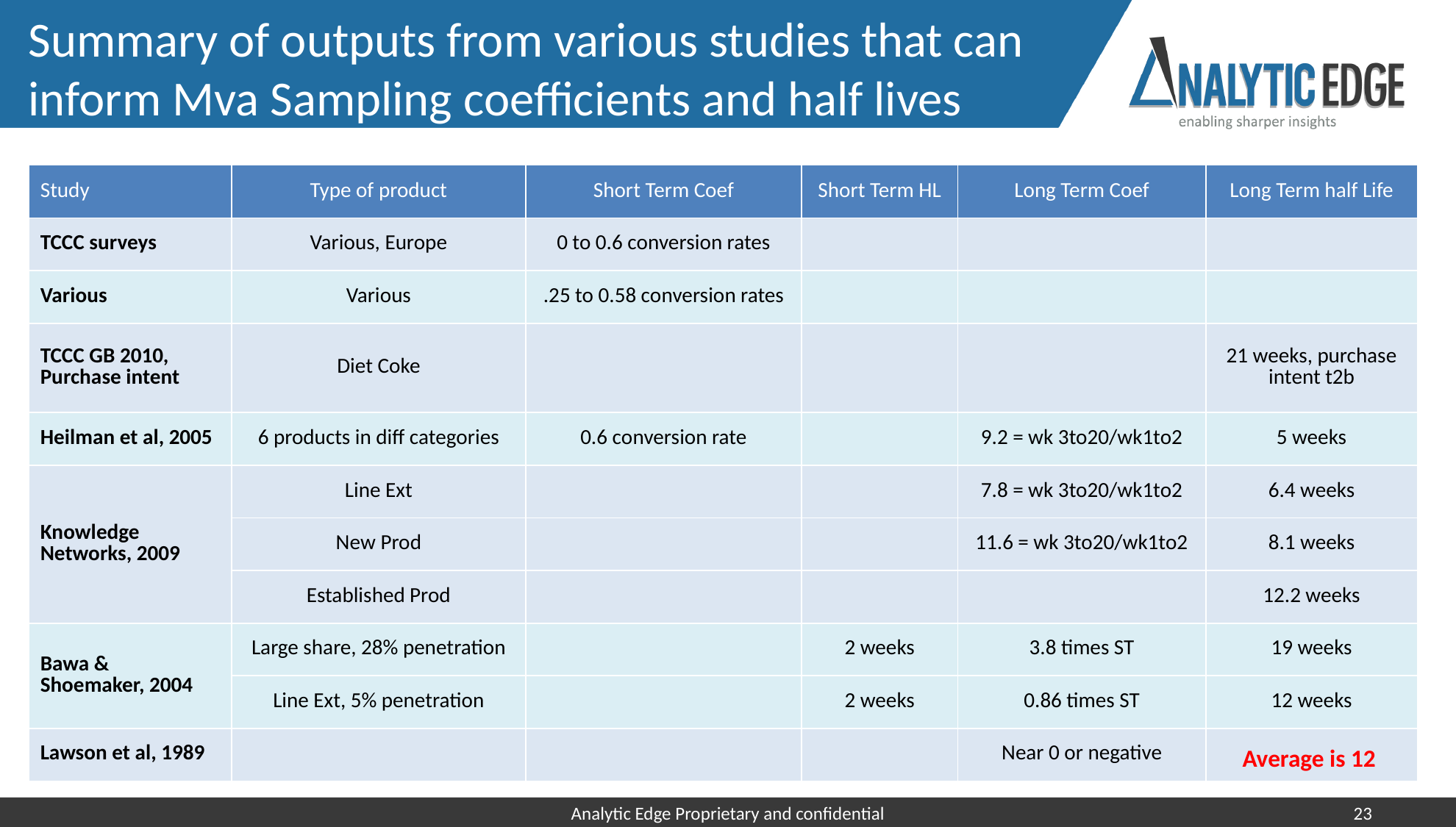

# Summary of outputs from various studies that can inform Mva Sampling coefficients and half lives
| Study | Type of product | Short Term Coef | Short Term HL | Long Term Coef | Long Term half Life |
| --- | --- | --- | --- | --- | --- |
| TCCC surveys | Various, Europe | 0 to 0.6 conversion rates |  |  |  |
| Various | Various | .25 to 0.58 conversion rates |  |  |  |
| TCCC GB 2010, Purchase intent | Diet Coke |  |  |  | 21 weeks, purchase intent t2b |
| Heilman et al, 2005 | 6 products in diff categories | 0.6 conversion rate |  | 9.2 = wk 3to20/wk1to2 | 5 weeks |
| Knowledge Networks, 2009 | Line Ext |  |  | 7.8 = wk 3to20/wk1to2 | 6.4 weeks |
|  | New Prod |  |  | 11.6 = wk 3to20/wk1to2 | 8.1 weeks |
|  | Established Prod |  |  |  | 12.2 weeks |
| Bawa & Shoemaker, 2004 | Large share, 28% penetration |  | 2 weeks | 3.8 times ST | 19 weeks |
|  | Line Ext, 5% penetration |  | 2 weeks | 0.86 times ST | 12 weeks |
| Lawson et al, 1989 |  |  |  | Near 0 or negative |  |
Average is 12
Analytic Edge Proprietary and confidential
23